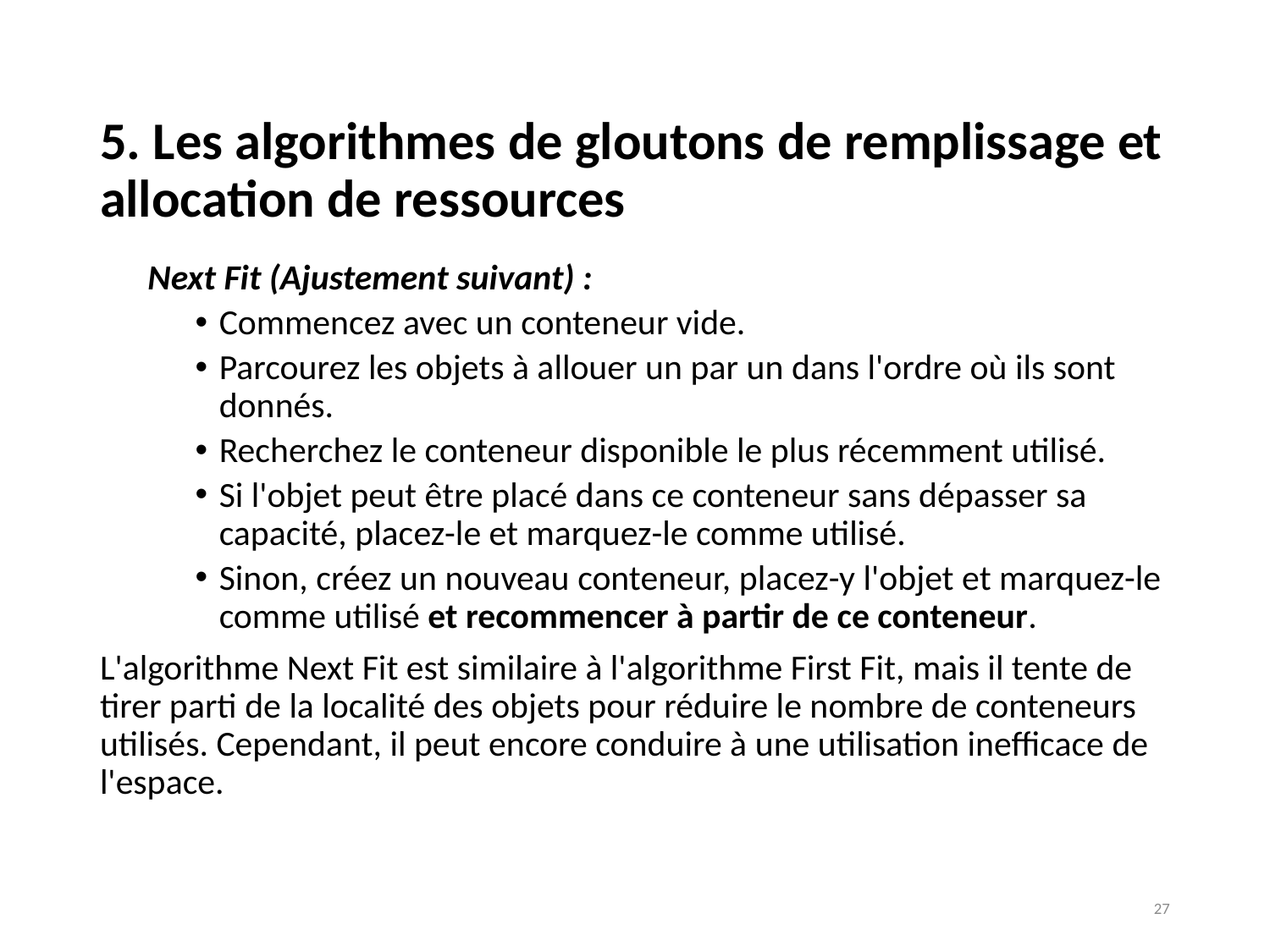

# 5. Les algorithmes de gloutons de remplissage et allocation de ressources
Next Fit (Ajustement suivant) :
Commencez avec un conteneur vide.
Parcourez les objets à allouer un par un dans l'ordre où ils sont donnés.
Recherchez le conteneur disponible le plus récemment utilisé.
Si l'objet peut être placé dans ce conteneur sans dépasser sa capacité, placez-le et marquez-le comme utilisé.
Sinon, créez un nouveau conteneur, placez-y l'objet et marquez-le comme utilisé et recommencer à partir de ce conteneur.
L'algorithme Next Fit est similaire à l'algorithme First Fit, mais il tente de tirer parti de la localité des objets pour réduire le nombre de conteneurs utilisés. Cependant, il peut encore conduire à une utilisation inefficace de l'espace.

27